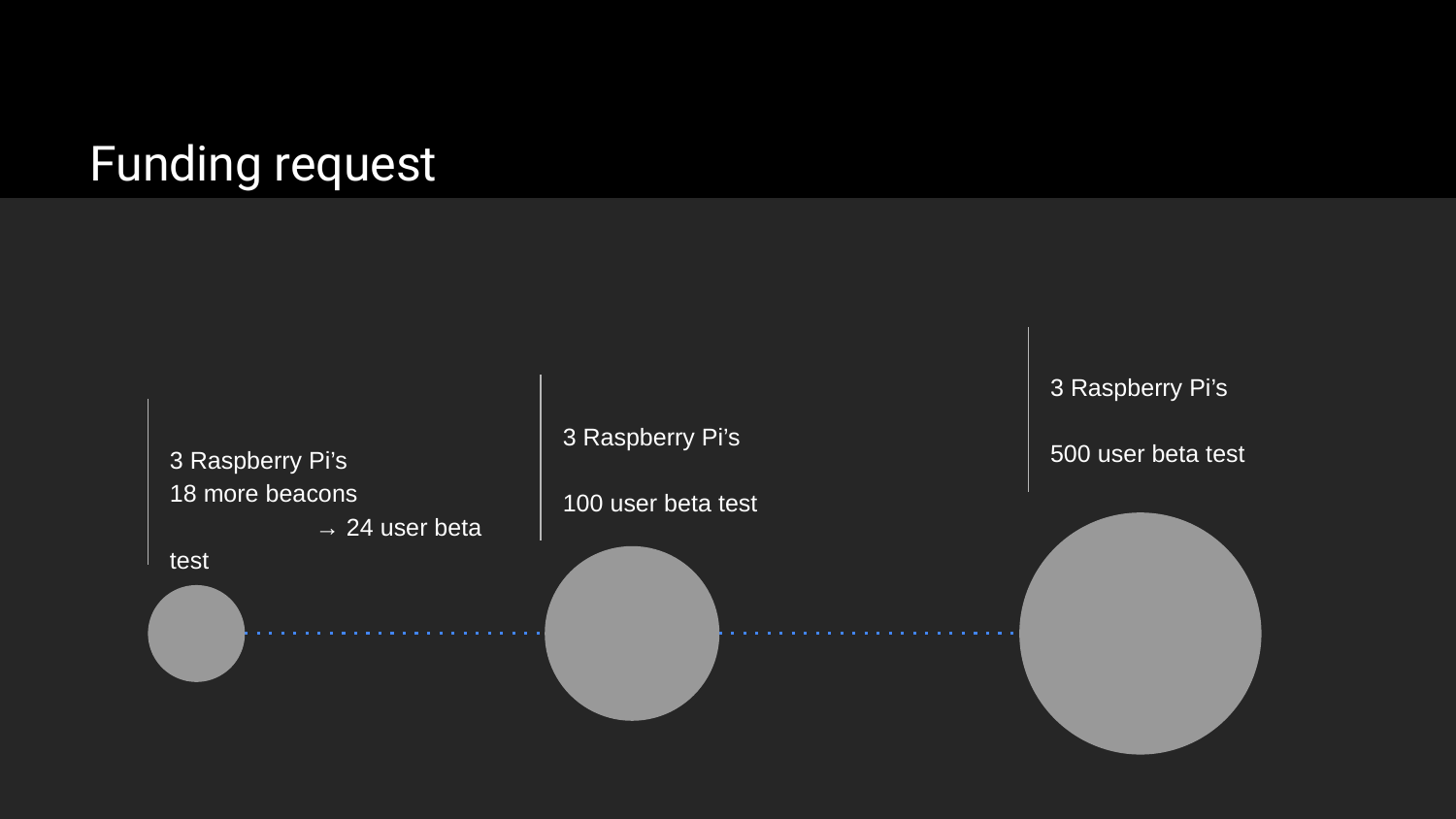

# Funding request
3 Raspberry Pi’s
500 user beta test
3 Raspberry Pi’s
100 user beta test
3 Raspberry Pi’s
18 more beacons
	→ 24 user beta test